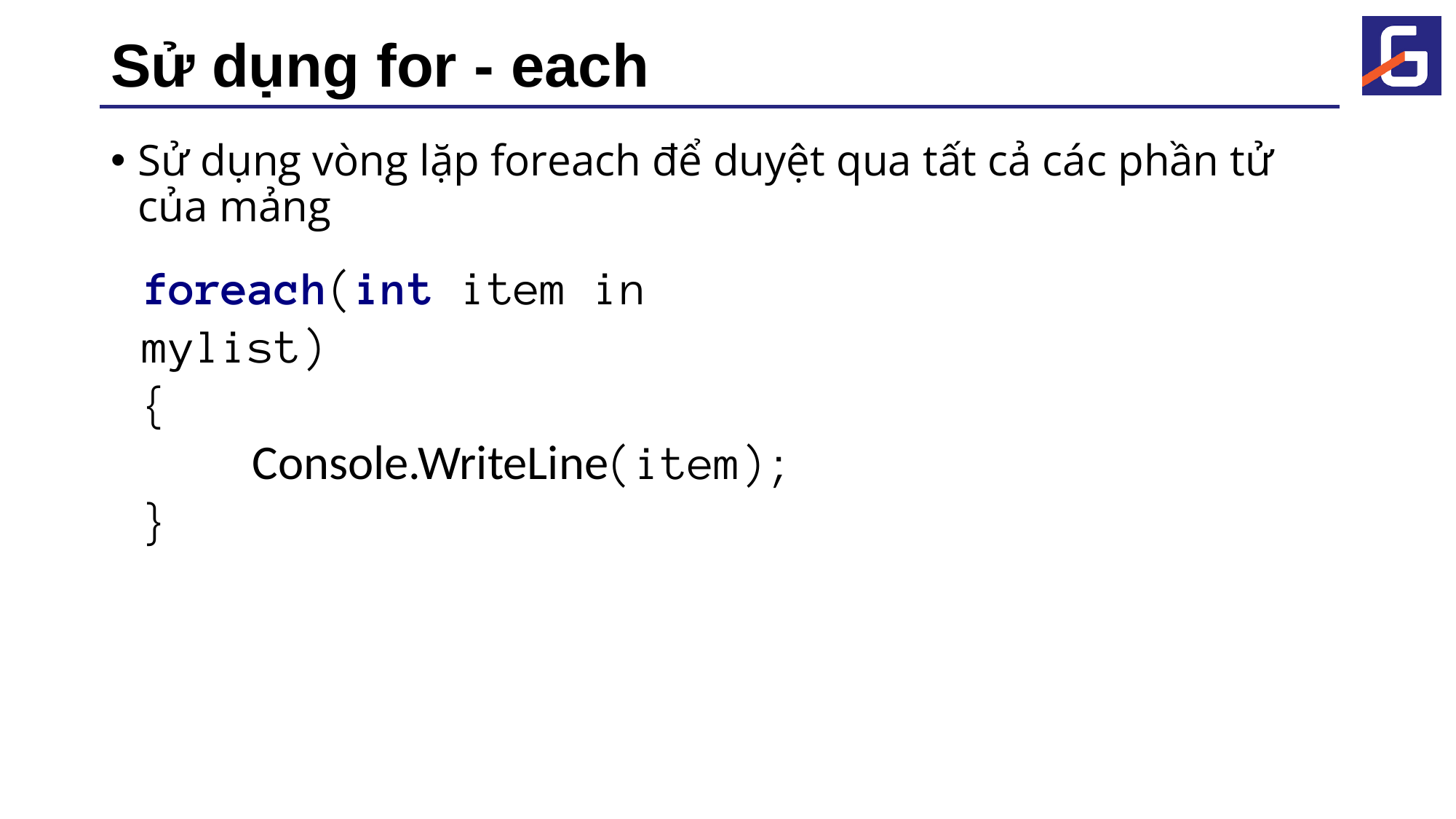

# Sử dụng for - each
Sử dụng vòng lặp foreach để duyệt qua tất cả các phần tử của mảng

foreach(int item in mylist)
{
 	Console.WriteLine(item);
}